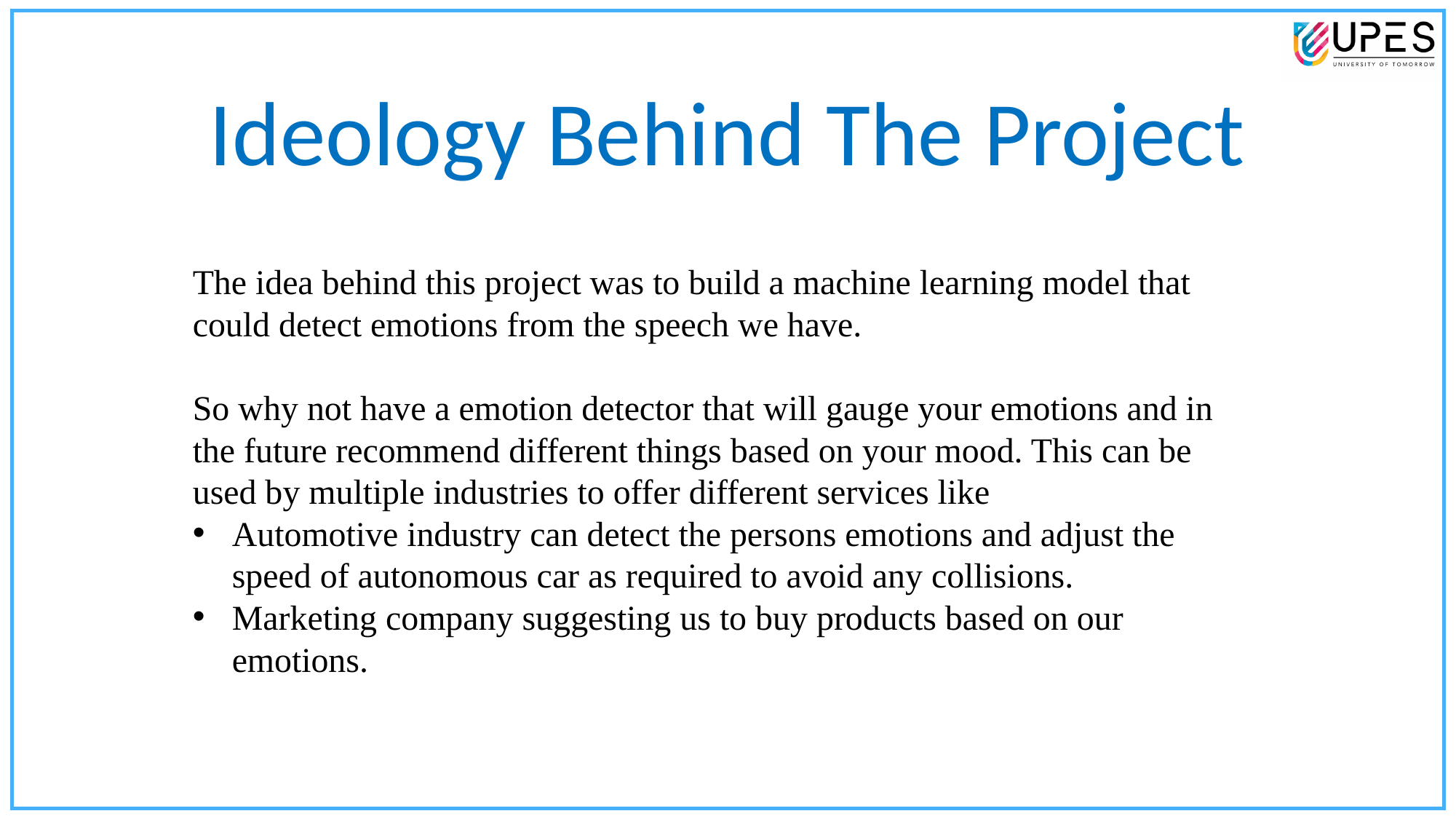

# Ideology Behind The Project
The idea behind this project was to build a machine learning model that could detect emotions from the speech we have.

So why not have a emotion detector that will gauge your emotions and in the future recommend different things based on your mood. This can be used by multiple industries to offer different services like
Automotive industry can detect the persons emotions and adjust the speed of autonomous car as required to avoid any collisions.
Marketing company suggesting us to buy products based on our emotions.